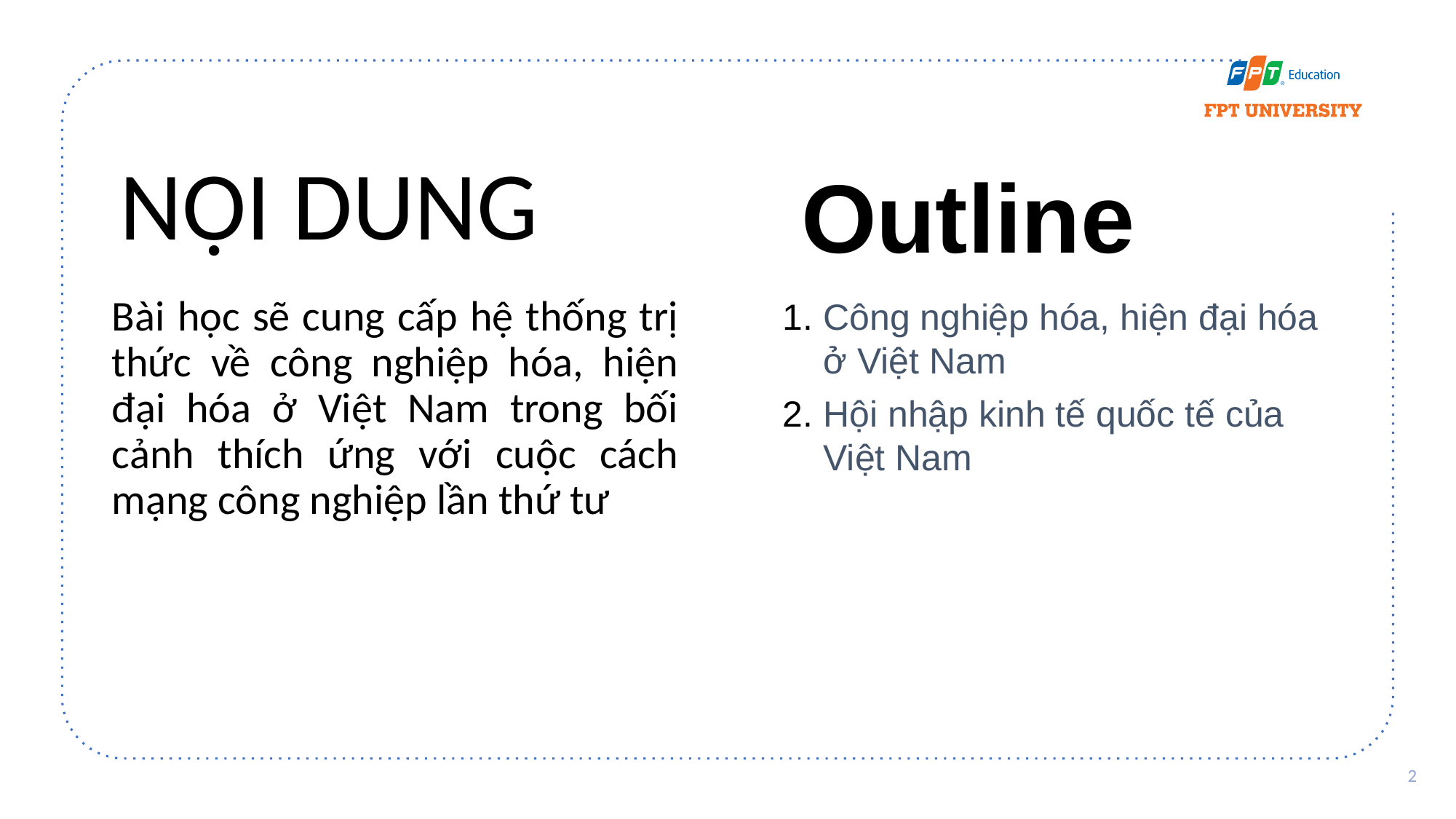

# NỘI DUNG
Outline
Công nghiệp hóa, hiện đại hóa ở Việt Nam
Hội nhập kinh tế quốc tế của Việt Nam
Bài học sẽ cung cấp hệ thống trị thức về công nghiệp hóa, hiện đại hóa ở Việt Nam trong bối cảnh thích ứng với cuộc cách mạng công nghiệp lần thứ tư
2